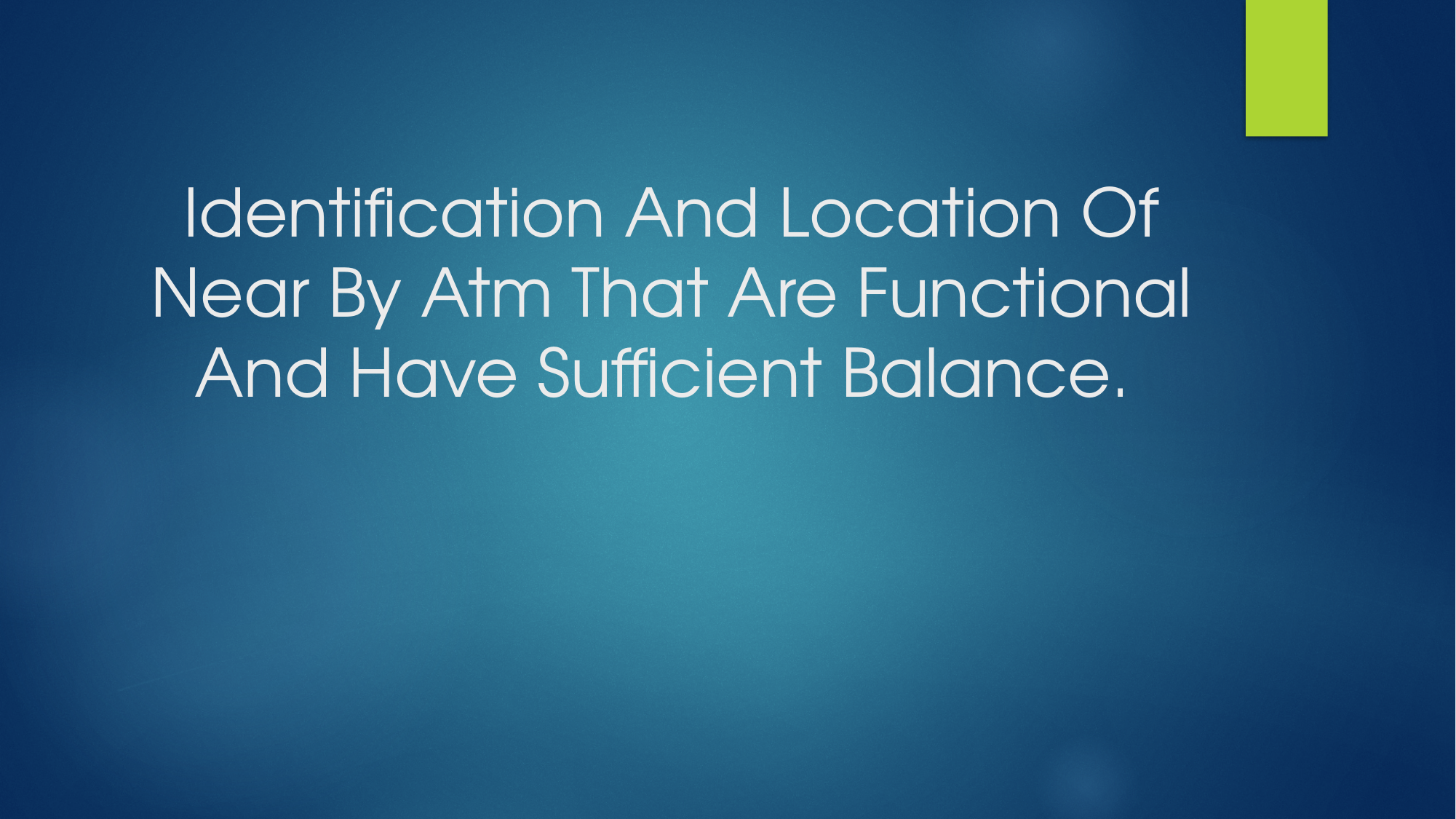

# Identification And Location Of Near By Atm That Are Functional And Have Sufficient Balance.